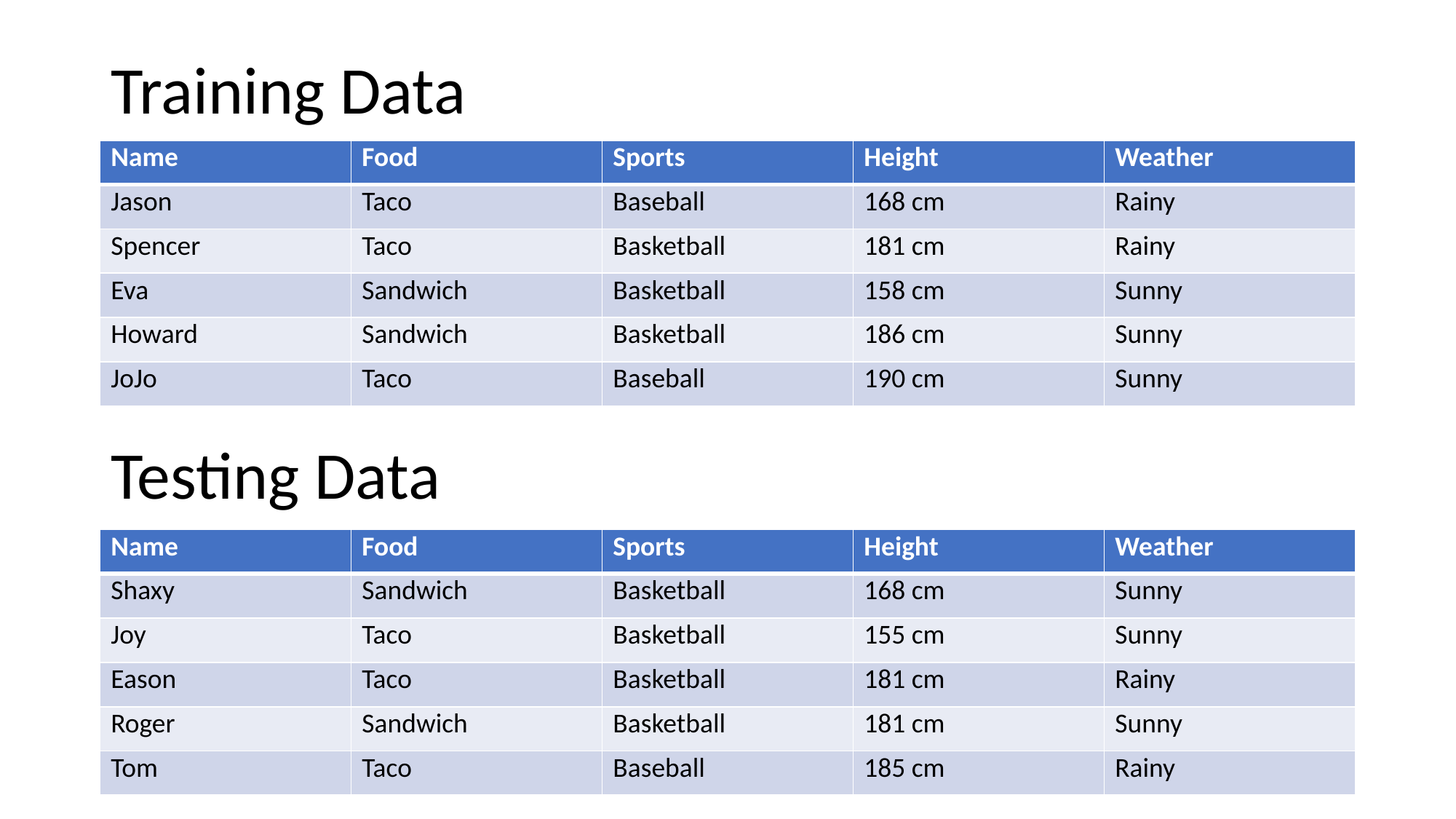

# Training Data
| Name | Food | Sports | Height | Weather |
| --- | --- | --- | --- | --- |
| Jason | Taco | Baseball | 168 cm | Rainy |
| Spencer | Taco | Basketball | 181 cm | Rainy |
| Eva | Sandwich | Basketball | 158 cm | Sunny |
| Howard | Sandwich | Basketball | 186 cm | Sunny |
| JoJo | Taco | Baseball | 190 cm | Sunny |
Testing Data
| Name | Food | Sports | Height | Weather |
| --- | --- | --- | --- | --- |
| Shaxy | Sandwich | Basketball | 168 cm | Sunny |
| Joy | Taco | Basketball | 155 cm | Sunny |
| Eason | Taco | Basketball | 181 cm | Rainy |
| Roger | Sandwich | Basketball | 181 cm | Sunny |
| Tom | Taco | Baseball | 185 cm | Rainy |